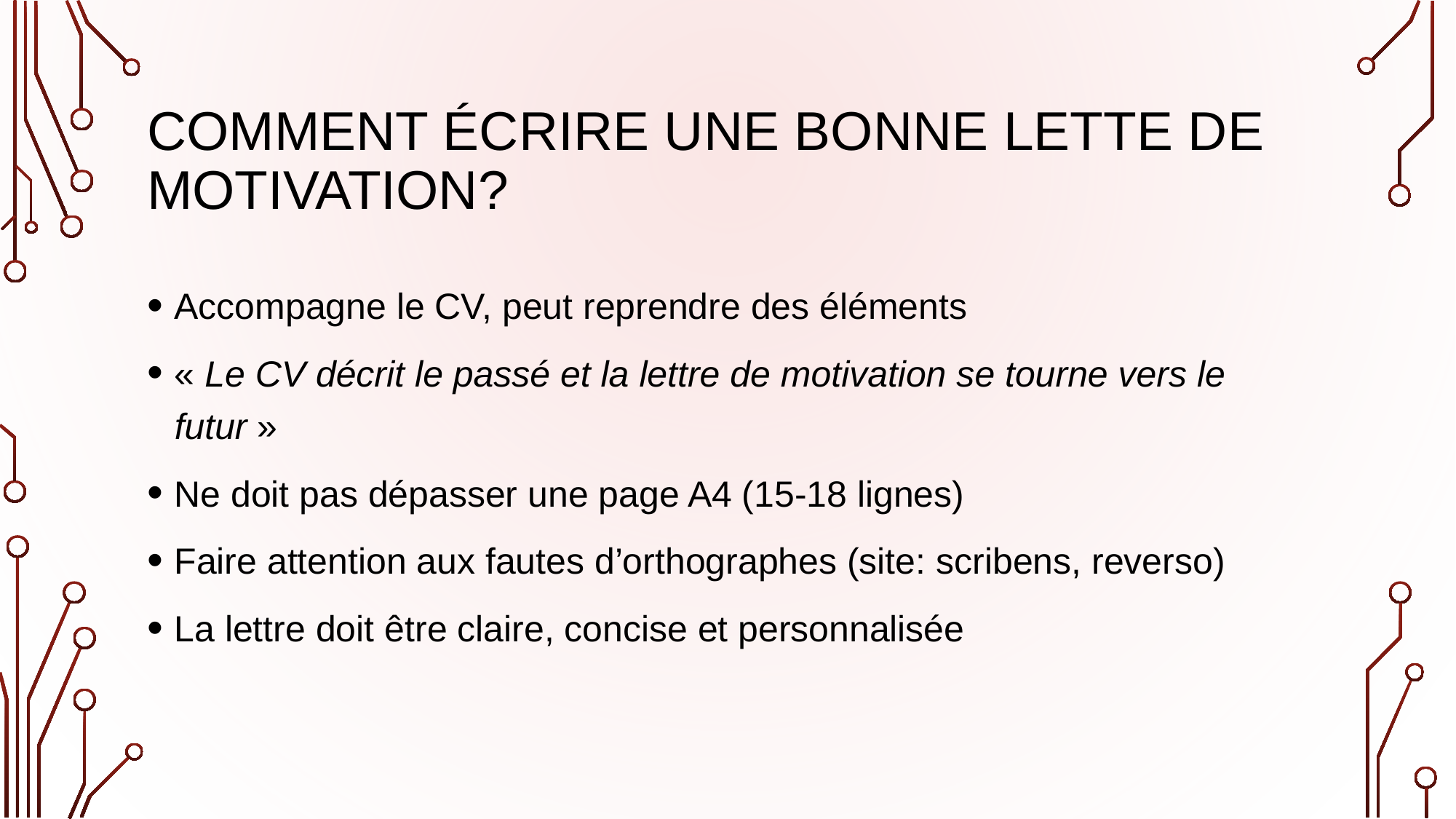

# Comment écrire une bonne Lette de Motivation?
Accompagne le CV, peut reprendre des éléments
« Le CV décrit le passé et la lettre de motivation se tourne vers le futur »
Ne doit pas dépasser une page A4 (15-18 lignes)
Faire attention aux fautes d’orthographes (site: scribens, reverso)
La lettre doit être claire, concise et personnalisée